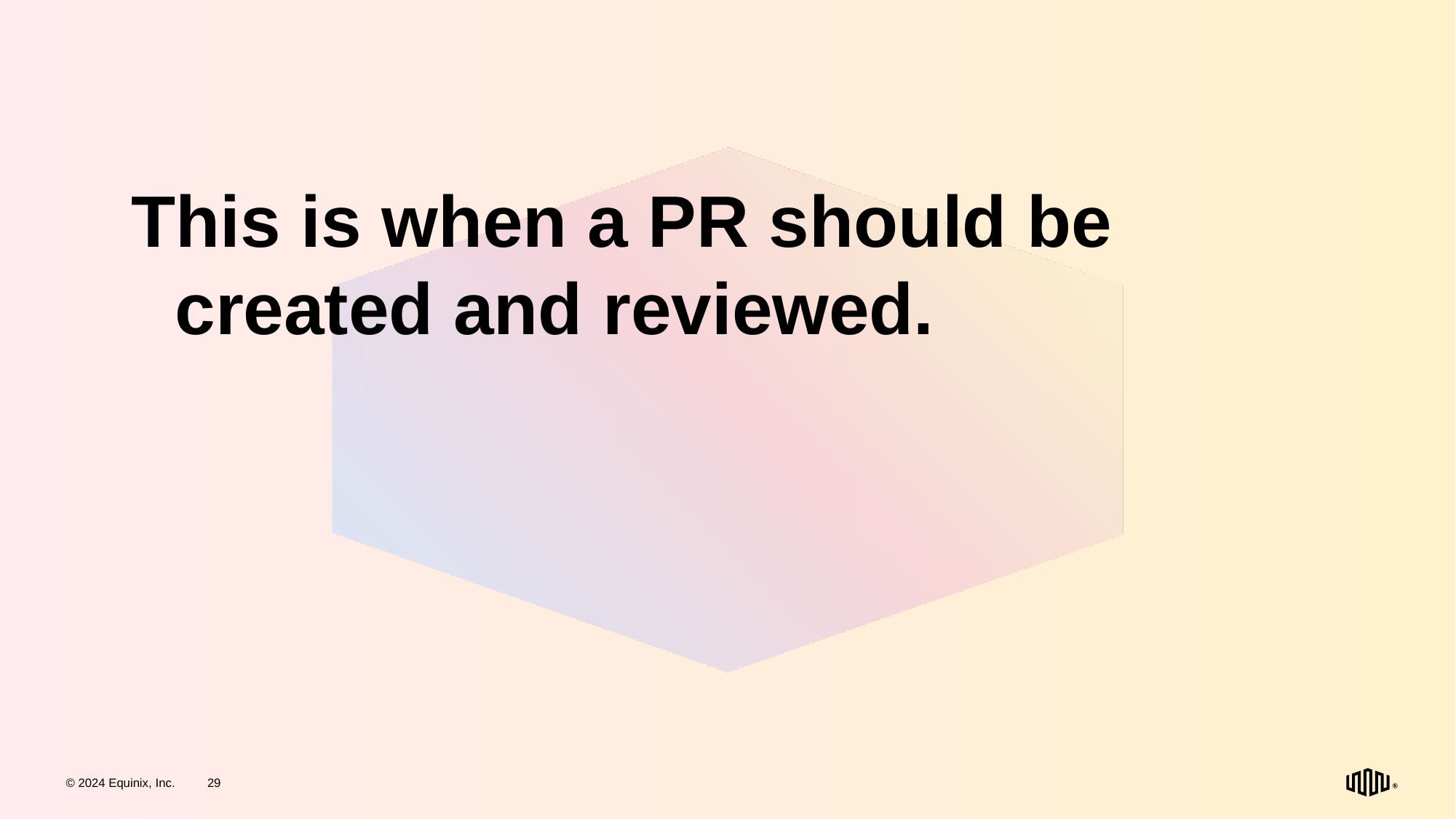

This is when a PR should be created and reviewed.
© 2024 Equinix, Inc.
29